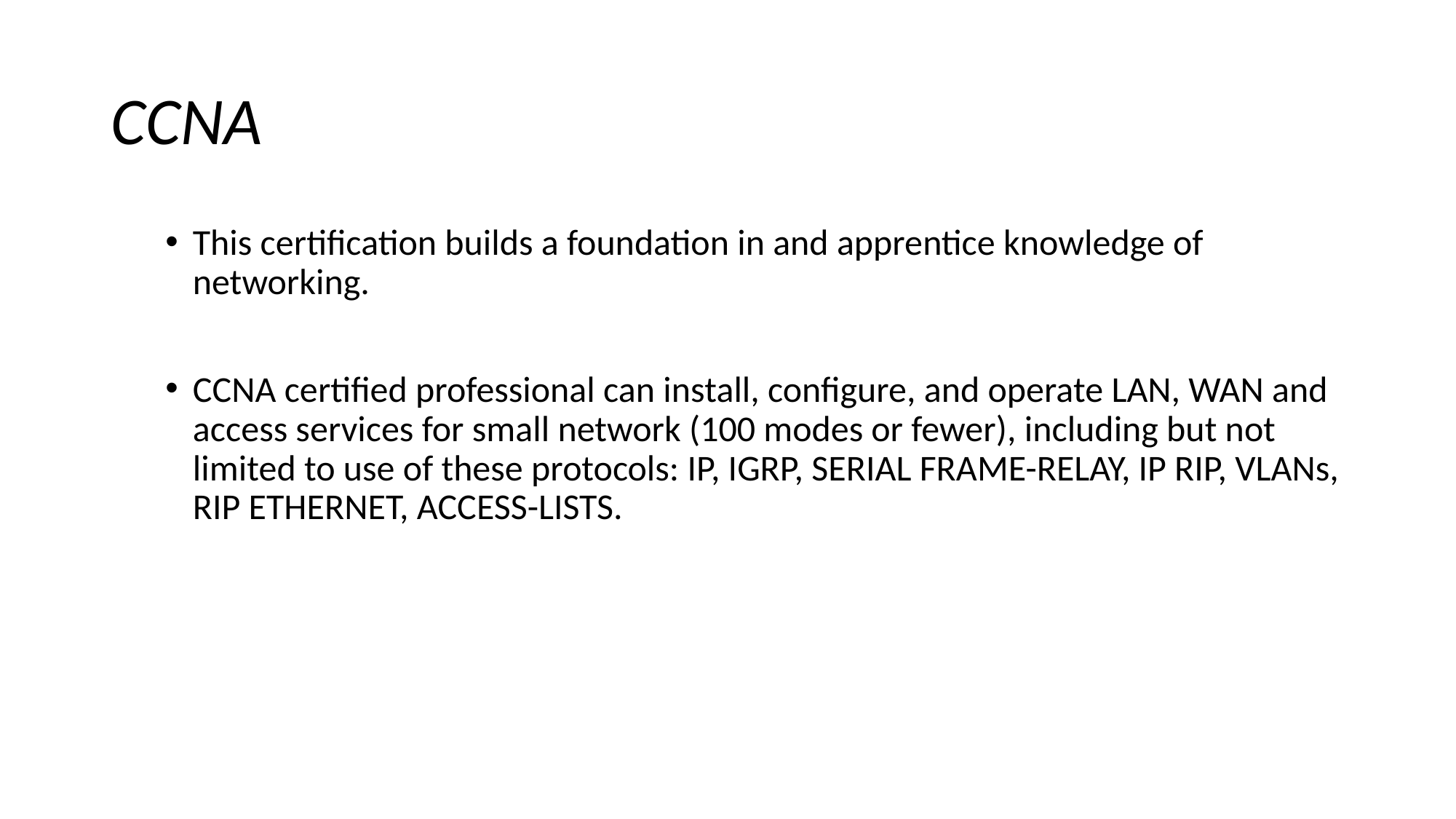

# CCNA
This certification builds a foundation in and apprentice knowledge of networking.

CCNA certified professional can install, configure, and operate LAN, WAN and access services for small network (100 modes or fewer), including but not limited to use of these protocols: IP, IGRP, SERIAL FRAME-RELAY, IP RIP, VLANs, RIP ETHERNET, ACCESS-LISTS.